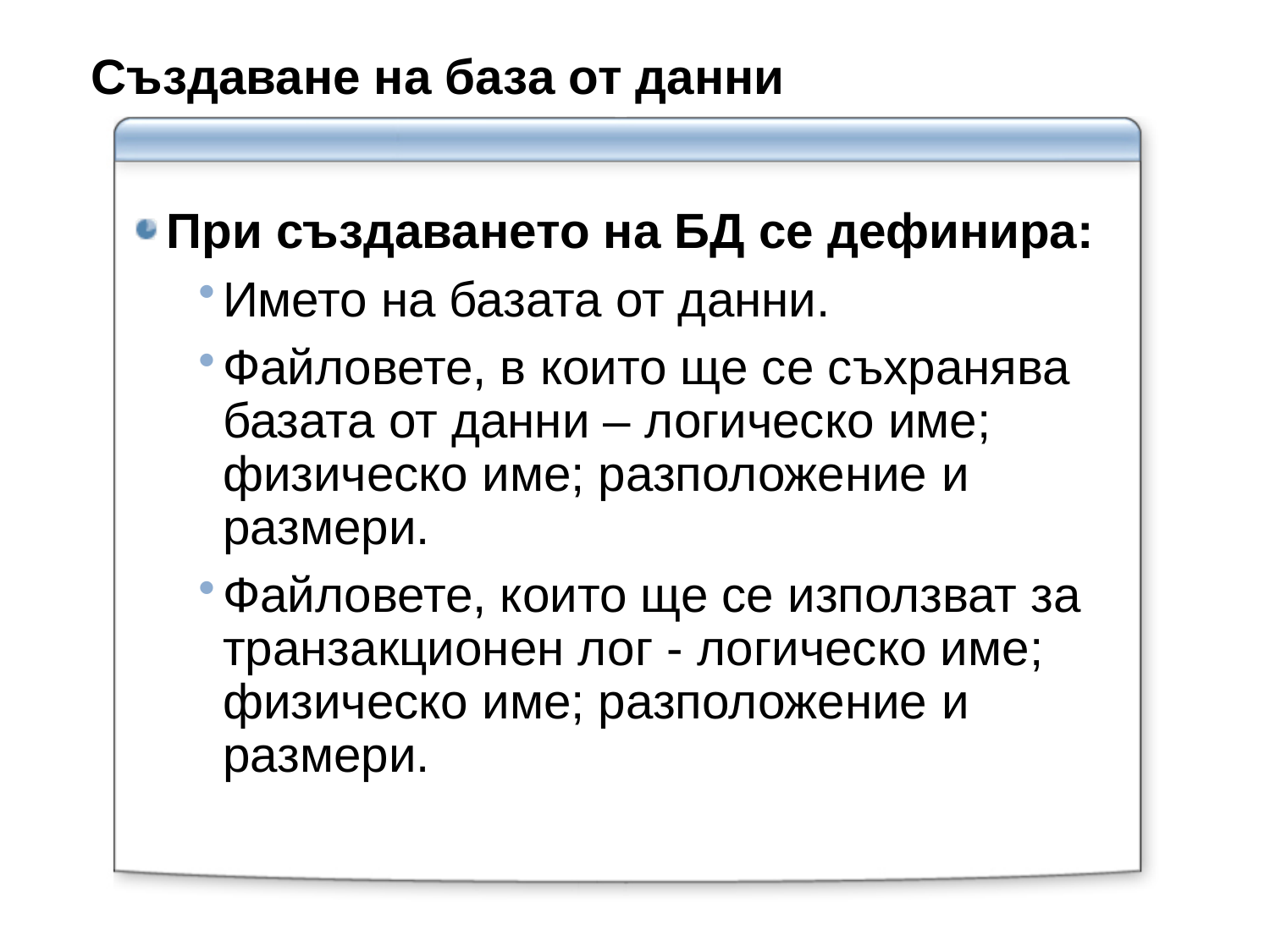

# Създаване на база от данни
При създаването на БД се дефинира:
Името на базата от данни.
Файловете, в които ще се съхранява базата от данни – логическо име; физическо име; разположение и размери.
Файловете, които ще се използват за транзакционен лог - логическо име; физическо име; разположение и размери.